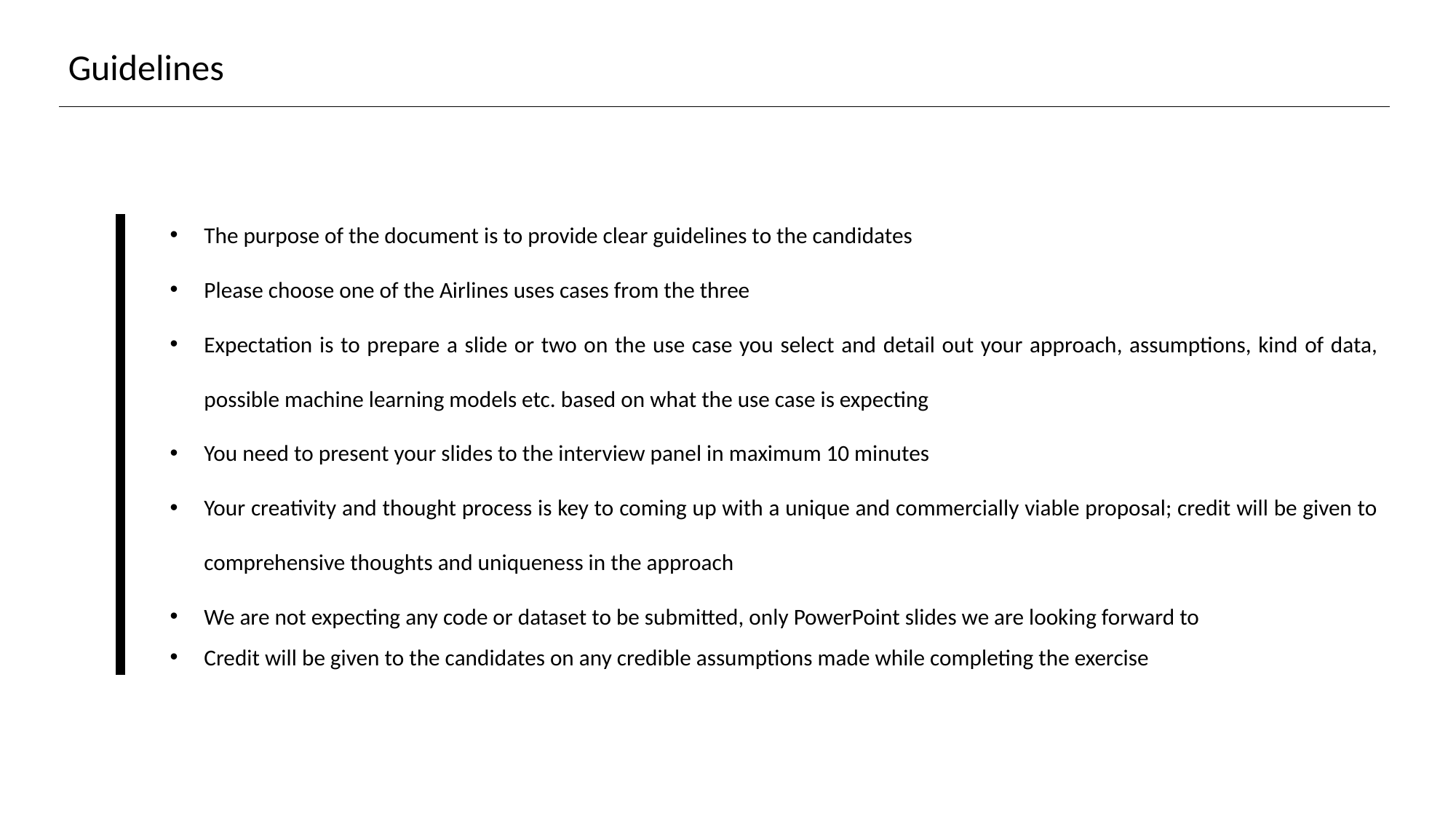

Guidelines
The purpose of the document is to provide clear guidelines to the candidates
Please choose one of the Airlines uses cases from the three
Expectation is to prepare a slide or two on the use case you select and detail out your approach, assumptions, kind of data, possible machine learning models etc. based on what the use case is expecting
You need to present your slides to the interview panel in maximum 10 minutes
Your creativity and thought process is key to coming up with a unique and commercially viable proposal; credit will be given to comprehensive thoughts and uniqueness in the approach
We are not expecting any code or dataset to be submitted, only PowerPoint slides we are looking forward to
Credit will be given to the candidates on any credible assumptions made while completing the exercise